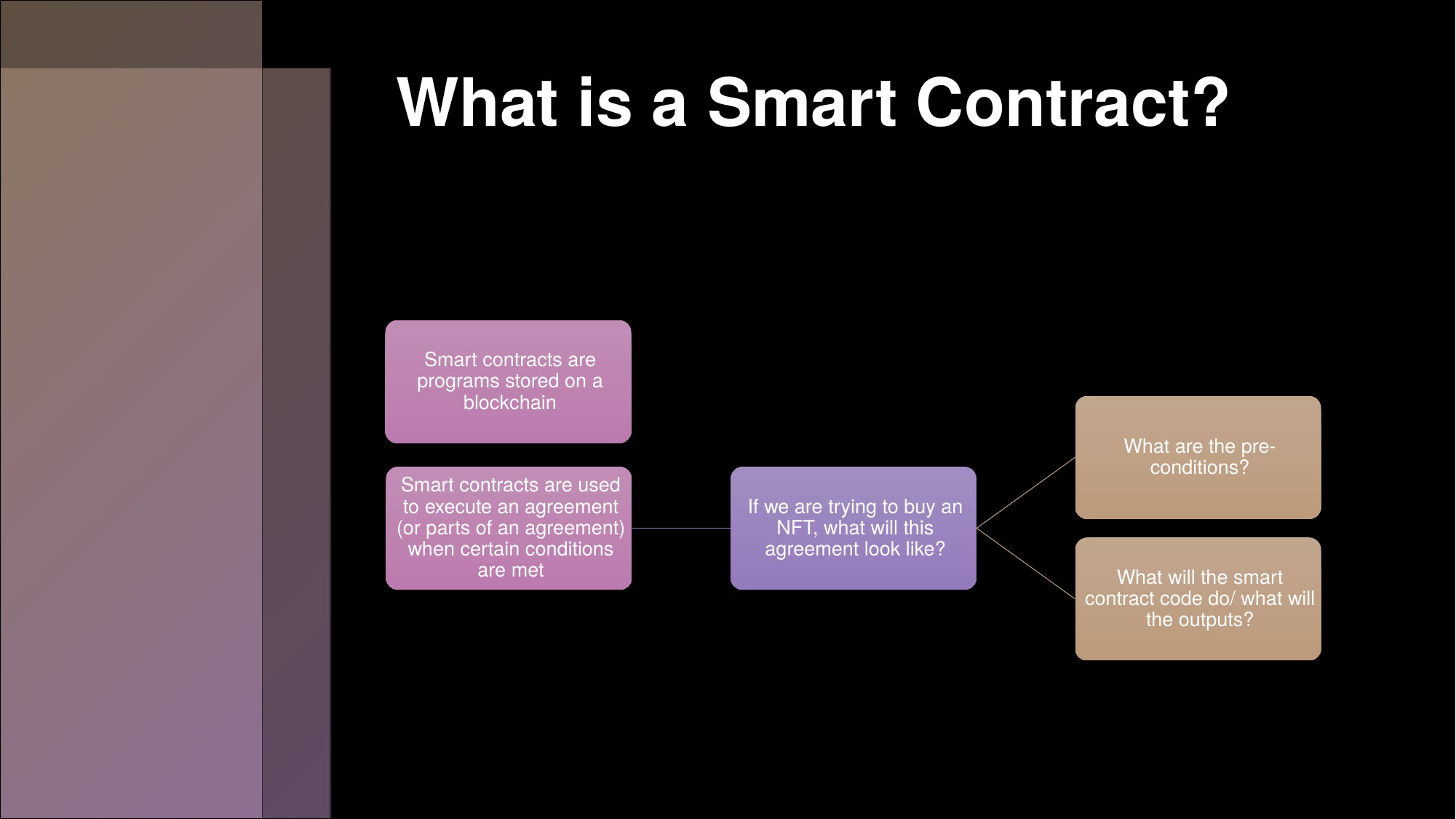

# What is a Smart Contract?

Smart contracts are programs stored on a blockchain
Smart contracts are used to execute an agreement (or parts of an agreement) when certain conditions are met

If we are trying to buy an NFT, what will this agreement look like?

What are the pre-conditions?

What will the smart contract code do/ what will the outputs?